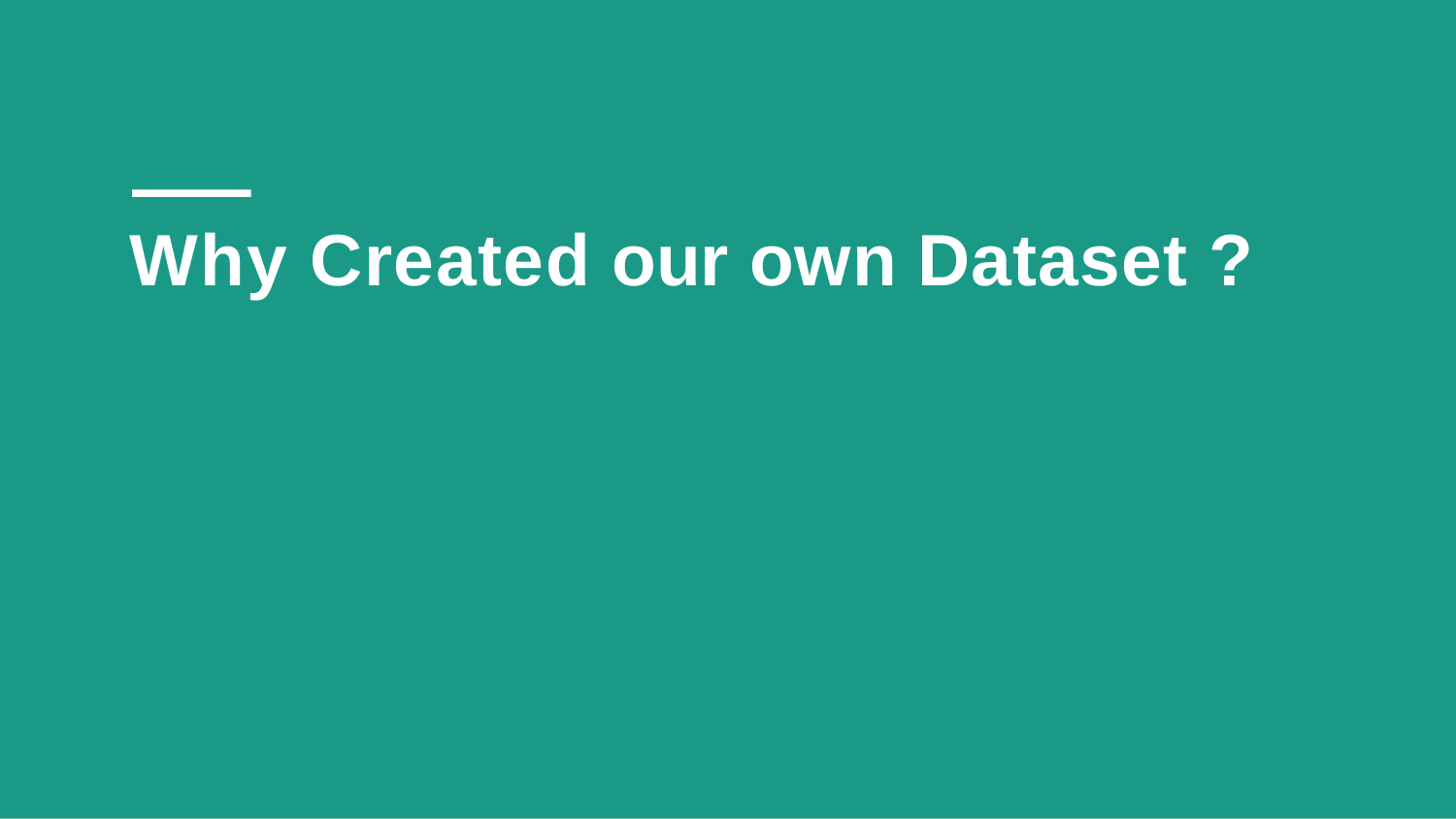

# Why Created our own Dataset ?